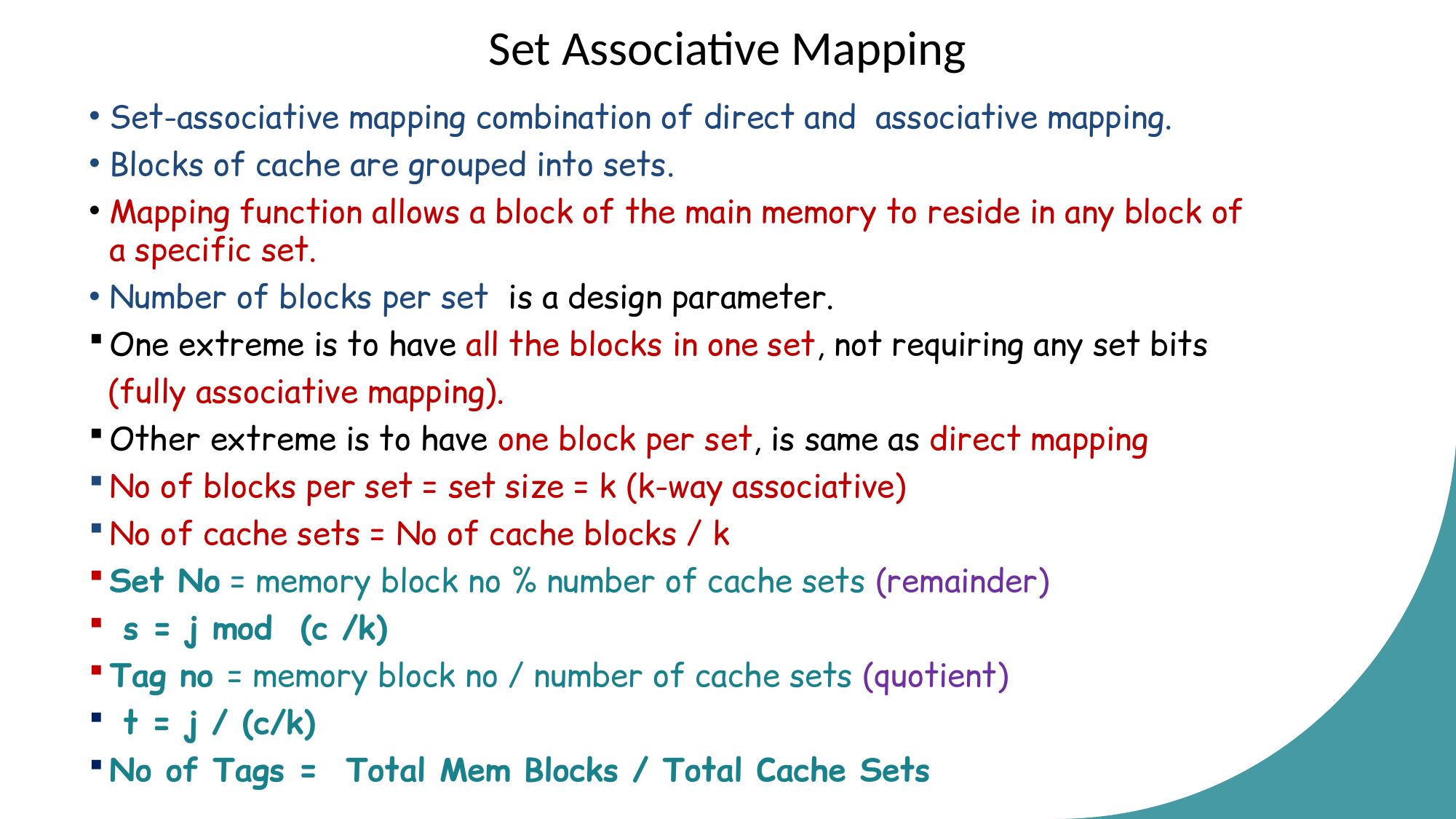

Set Associative Mapping
Set-associative mapping combination of direct and  associative mapping.
Blocks of cache are grouped into sets.
Mapping function allows a block of the main memory to reside in any block of a specific set.
Number of blocks per set  is a design parameter.
One extreme is to have all the blocks in one set, not requiring any set bits
  (fully associative mapping).
Other extreme is to have one block per set, is same as direct mapping
No of blocks per set = set size = k (k-way associative)
No of cache sets = No of cache blocks / k
Set No = memory block no % number of cache sets (remainder)
 s = j mod  (c /k)
Tag no = memory block no / number of cache sets (quotient)
 t = j / (c/k)
No of Tags =  Total Mem Blocks / Total Cache Sets